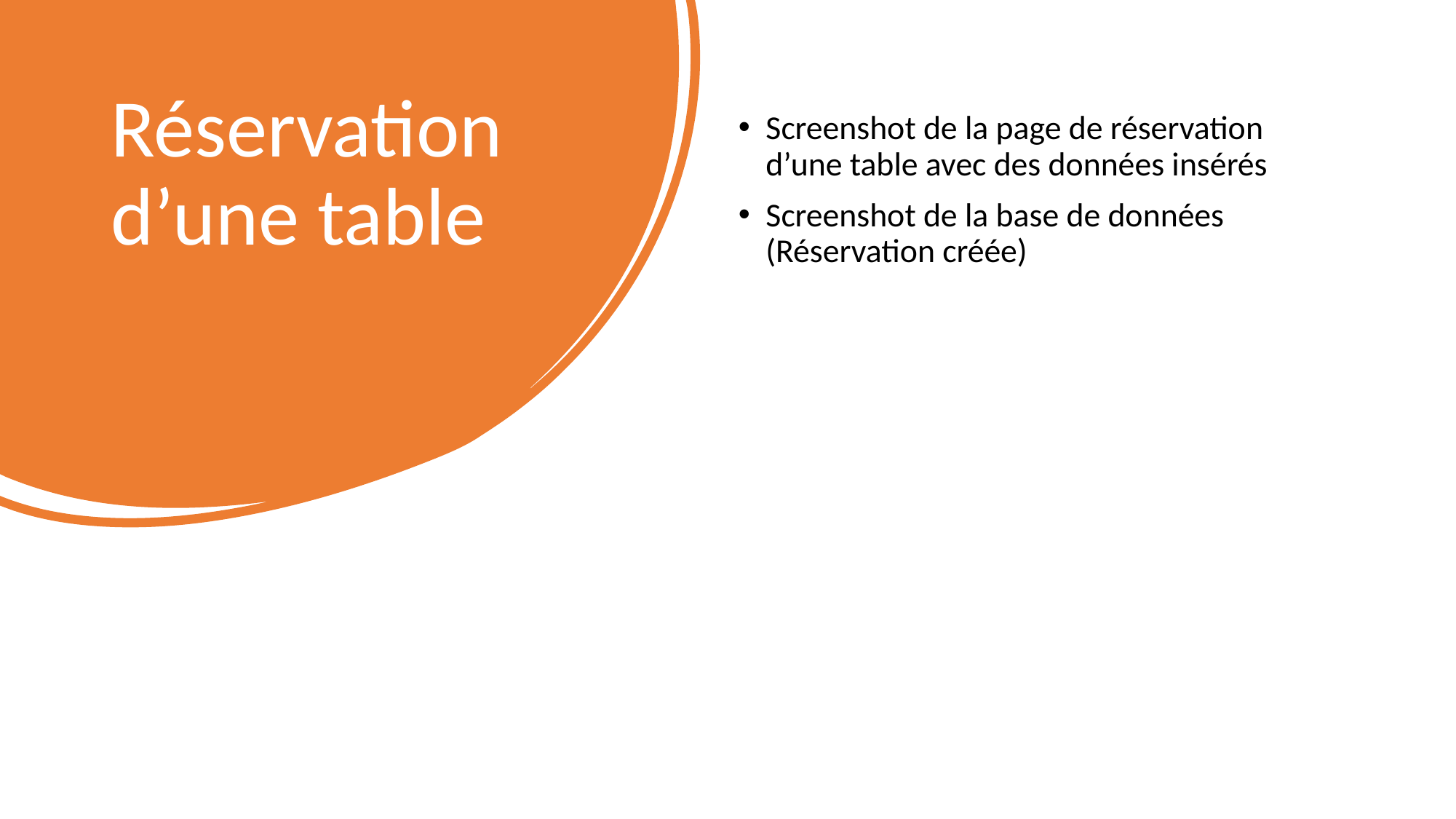

# Réservation d’une table
Screenshot de la page de réservation d’une table avec des données insérés
Screenshot de la base de données (Réservation créée)